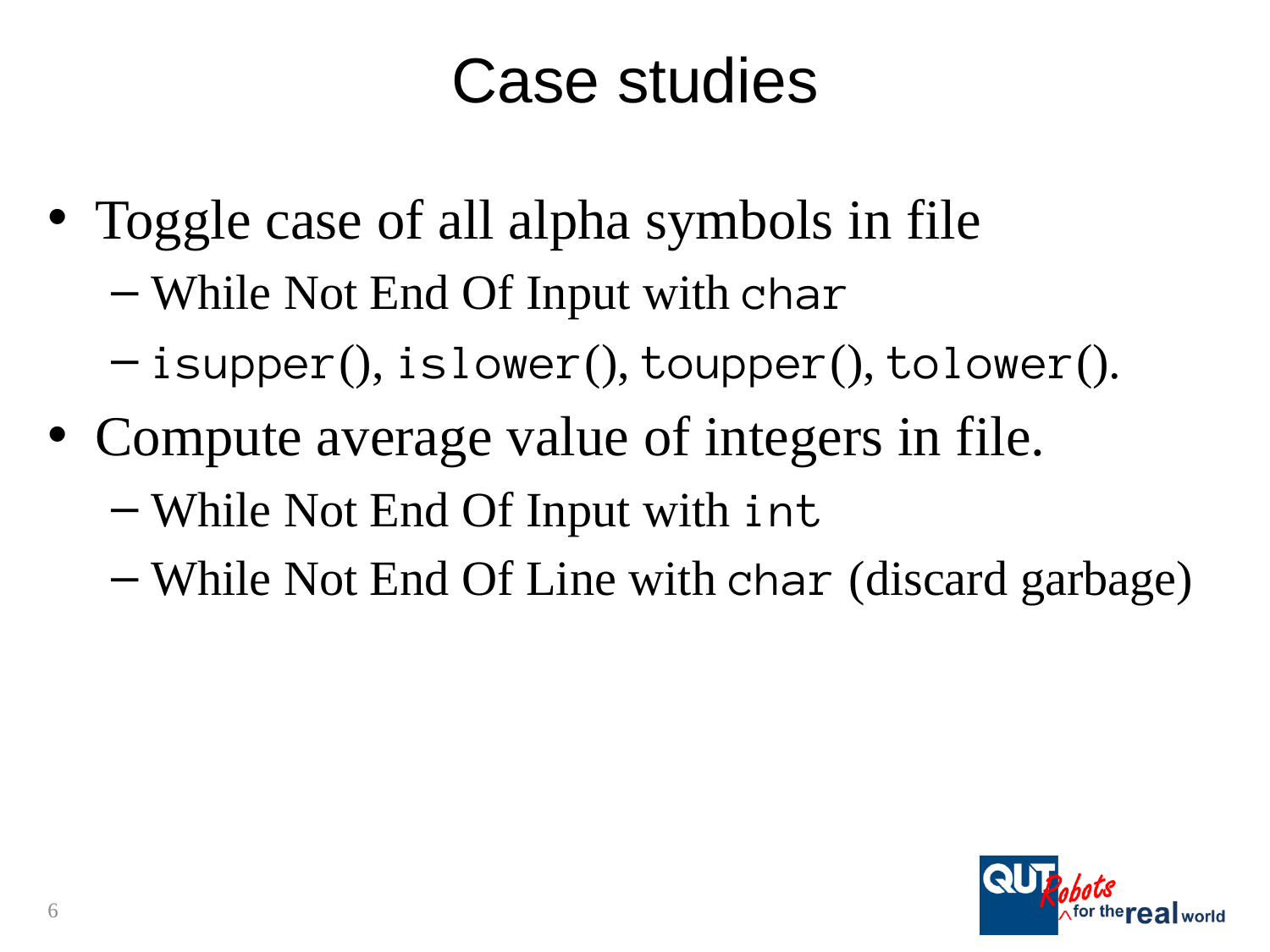

# Case studies
Toggle case of all alpha symbols in file
While Not End Of Input with char
isupper(), islower(), toupper(), tolower().
Compute average value of integers in file.
While Not End Of Input with int
While Not End Of Line with char (discard garbage)

6